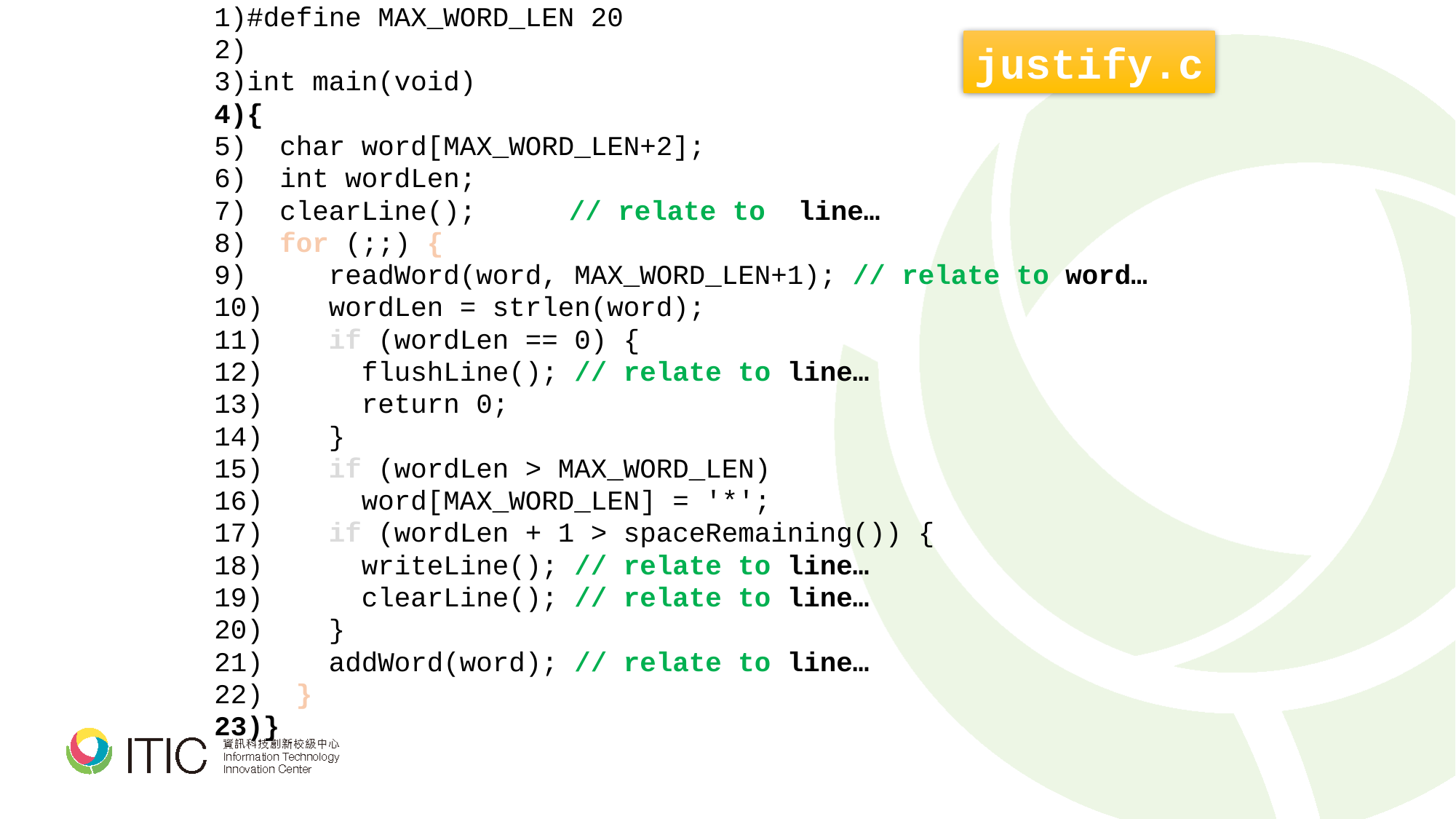

#define MAX_WORD_LEN 20

int main(void)
{
  char word[MAX_WORD_LEN+2];
  int wordLen;
  clearLine();	// relate to  line…
  for (;;) {
     readWord(word, MAX_WORD_LEN+1); // relate to word…
    wordLen = strlen(word);
    if (wordLen == 0) {
      flushLine(); // relate to line…
      return 0;
    }
    if (wordLen > MAX_WORD_LEN)
      word[MAX_WORD_LEN] = '*';
    if (wordLen + 1 > spaceRemaining()) {
      writeLine(); // relate to line…
      clearLine(); // relate to line…
    }
    addWord(word); // relate to line…
  }
}
justify.c